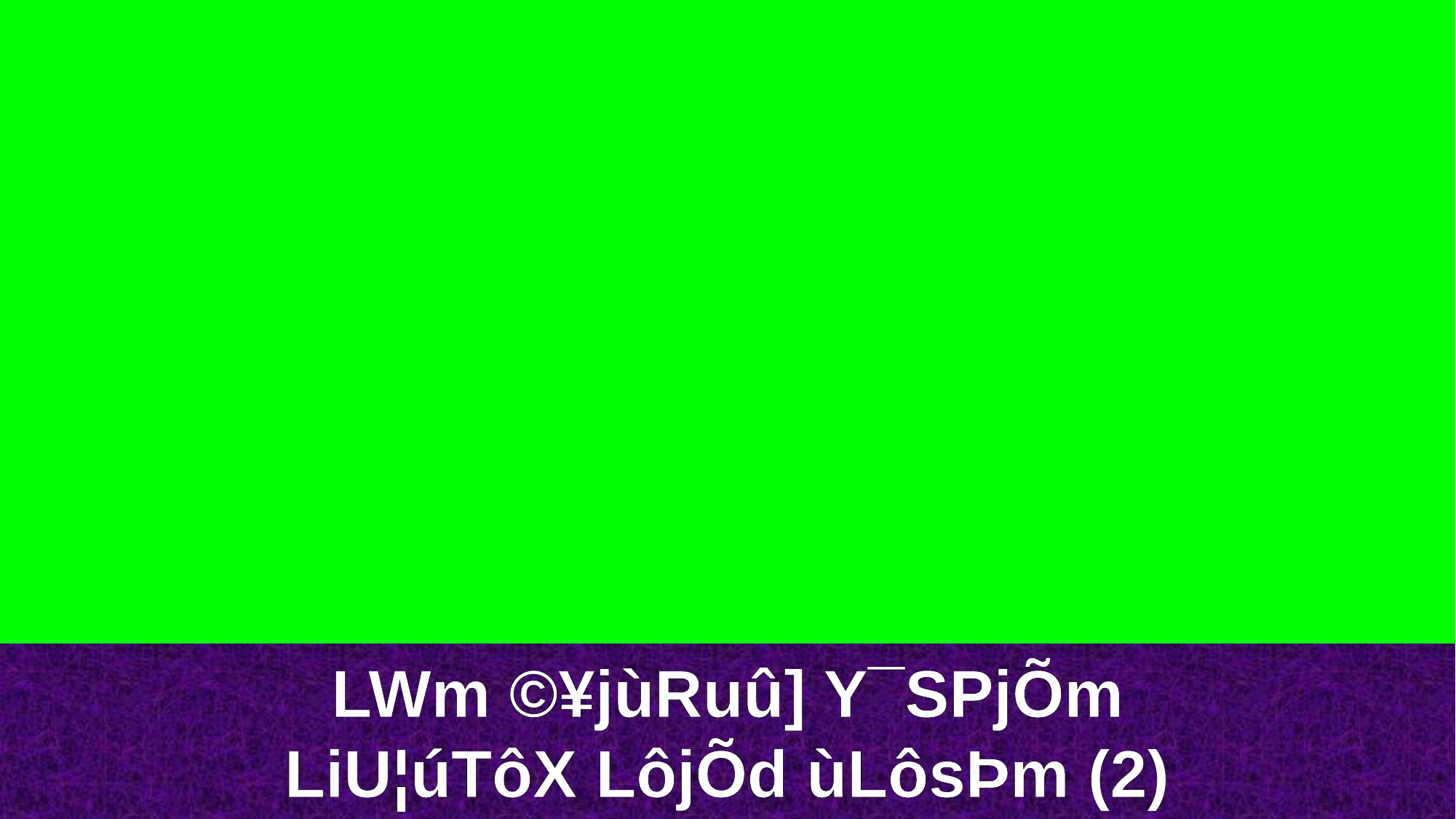

LWm ©¥jùRuû] Y¯SPjÕm
LiU¦úTôX LôjÕd ùLôsÞm (2)